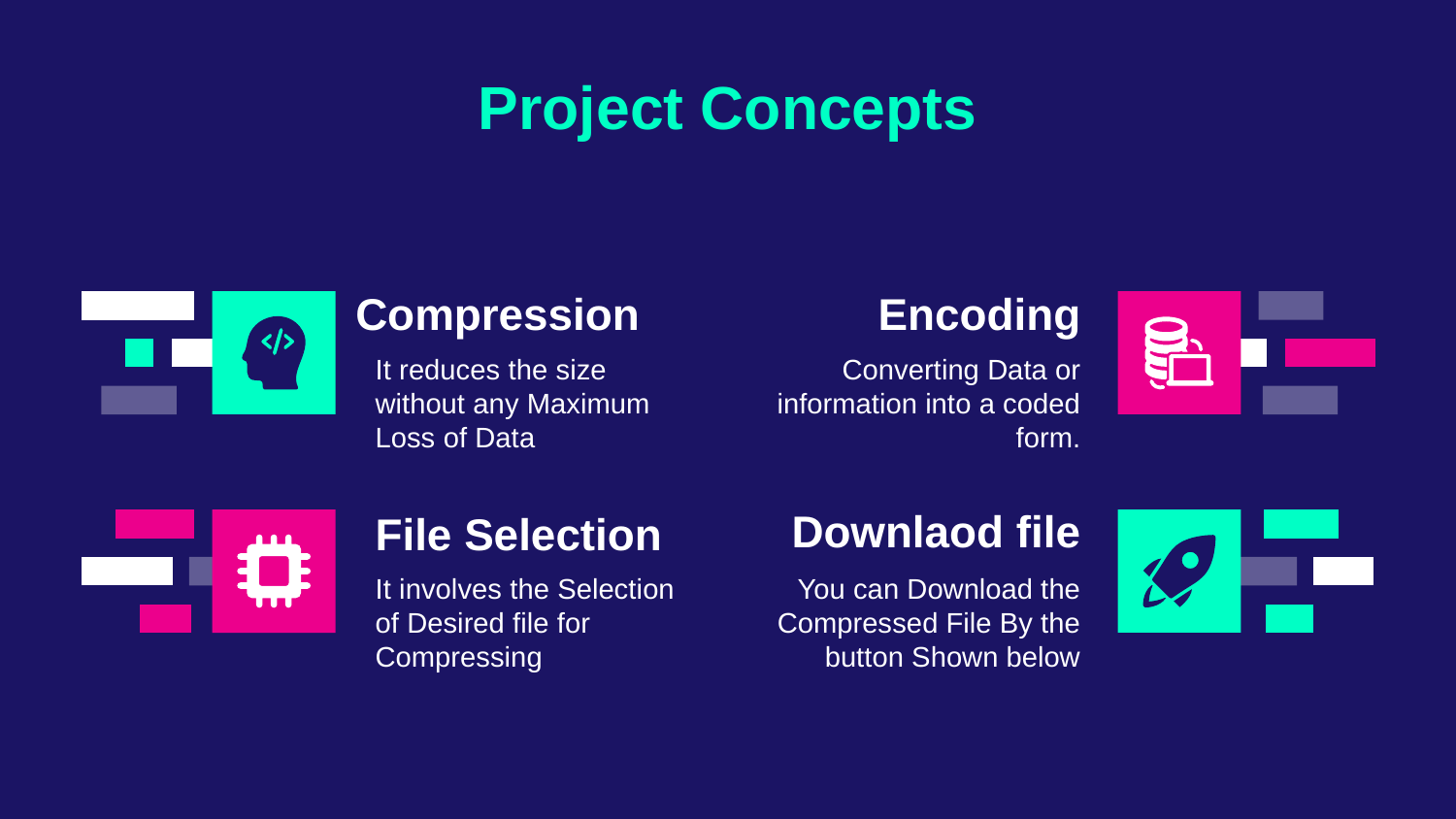

Project Concepts
Encoding
# Compression

It reduces the size without any Maximum Loss of Data

Converting Data or information into a coded form.

File Selection
Downlaod file

It involves the Selection of Desired file for Compressing
You can Download the Compressed File By the button Shown below